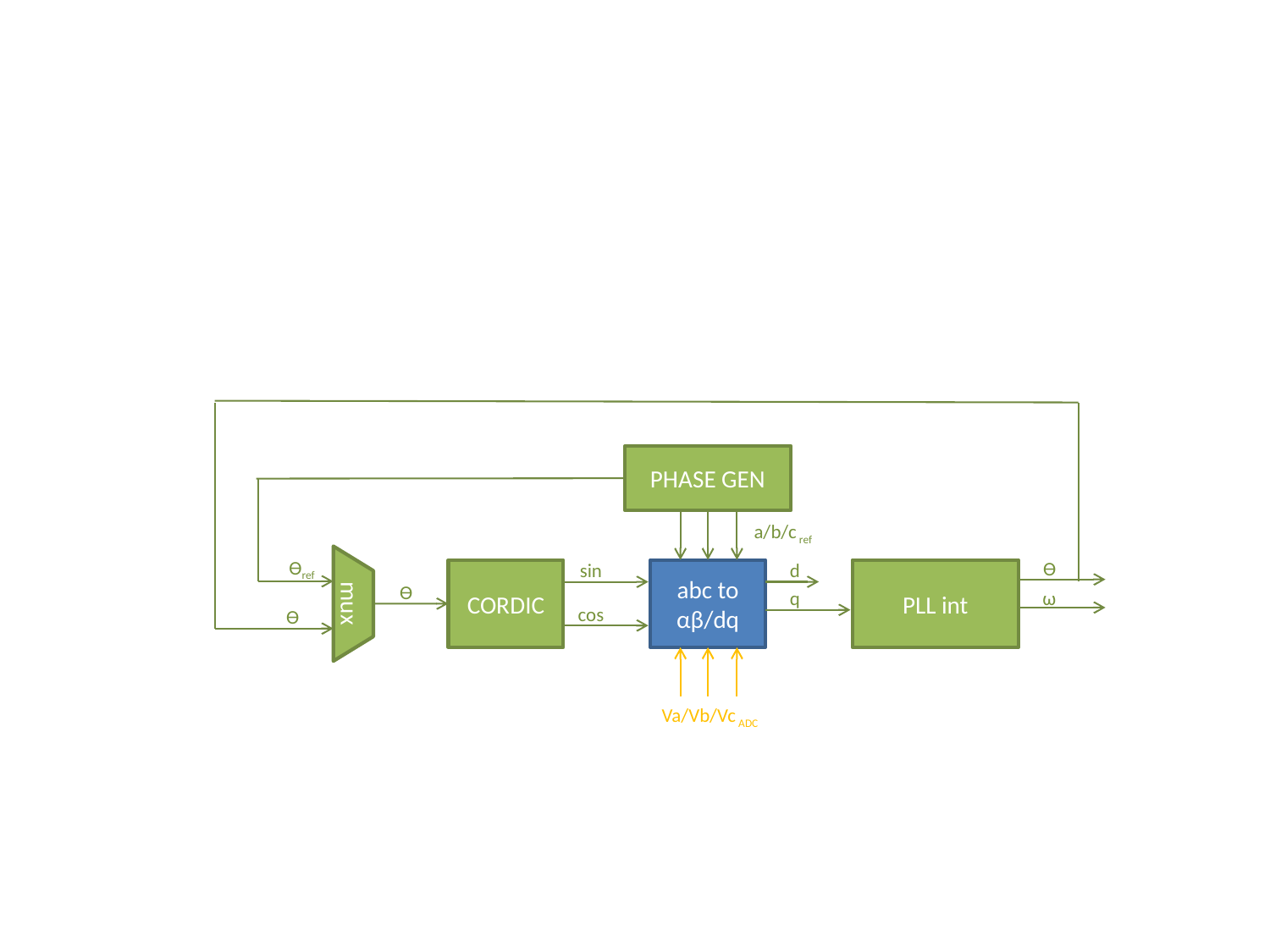

PHASE GEN
a/b/c ref
ϴref
ϴ
sin
d
CORDIC
abc to
αβ/dq
PLL int
ϴ
q
ω
mux
cos
ϴ
Va/Vb/Vc ADC